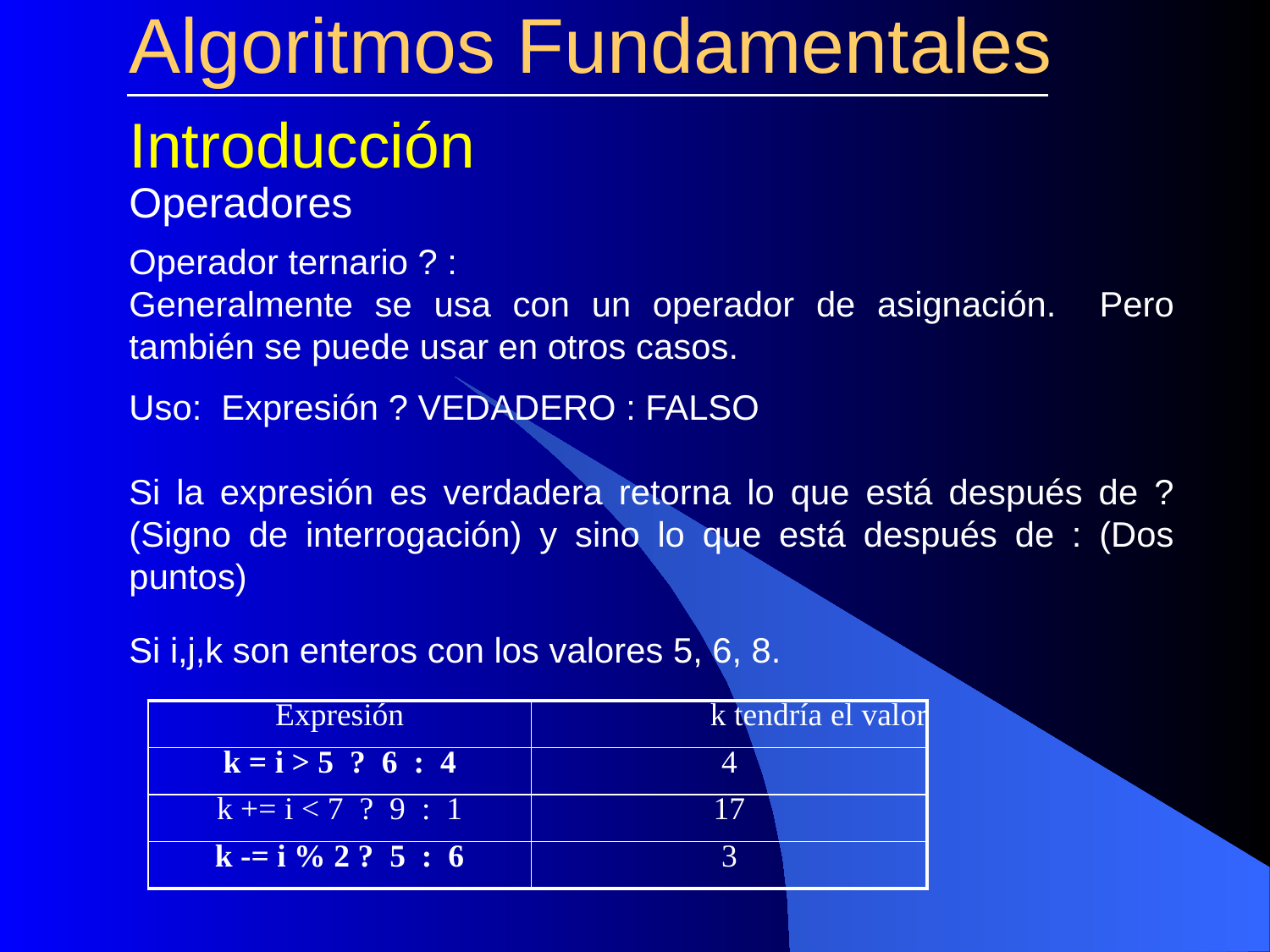

# Algoritmos Fundamentales
Introducción
Operadores
Operador ternario ? :
Generalmente se usa con un operador de asignación.  Pero también se puede usar en otros casos.
Uso:  Expresión ? VEDADERO : FALSO

Si la expresión es verdadera retorna lo que está después de ? (Signo de interrogación) y sino lo que está después de : (Dos puntos)
Si i,j,k son enteros con los valores 5, 6, 8.
| Expresión | k tendría el valor |
| --- | --- |
| k = i > 5 ? 6 : 4 | 4 |
| k += i < 7 ? 9 : 1 | 17 |
| k -= i % 2 ? 5 : 6 | 3 |